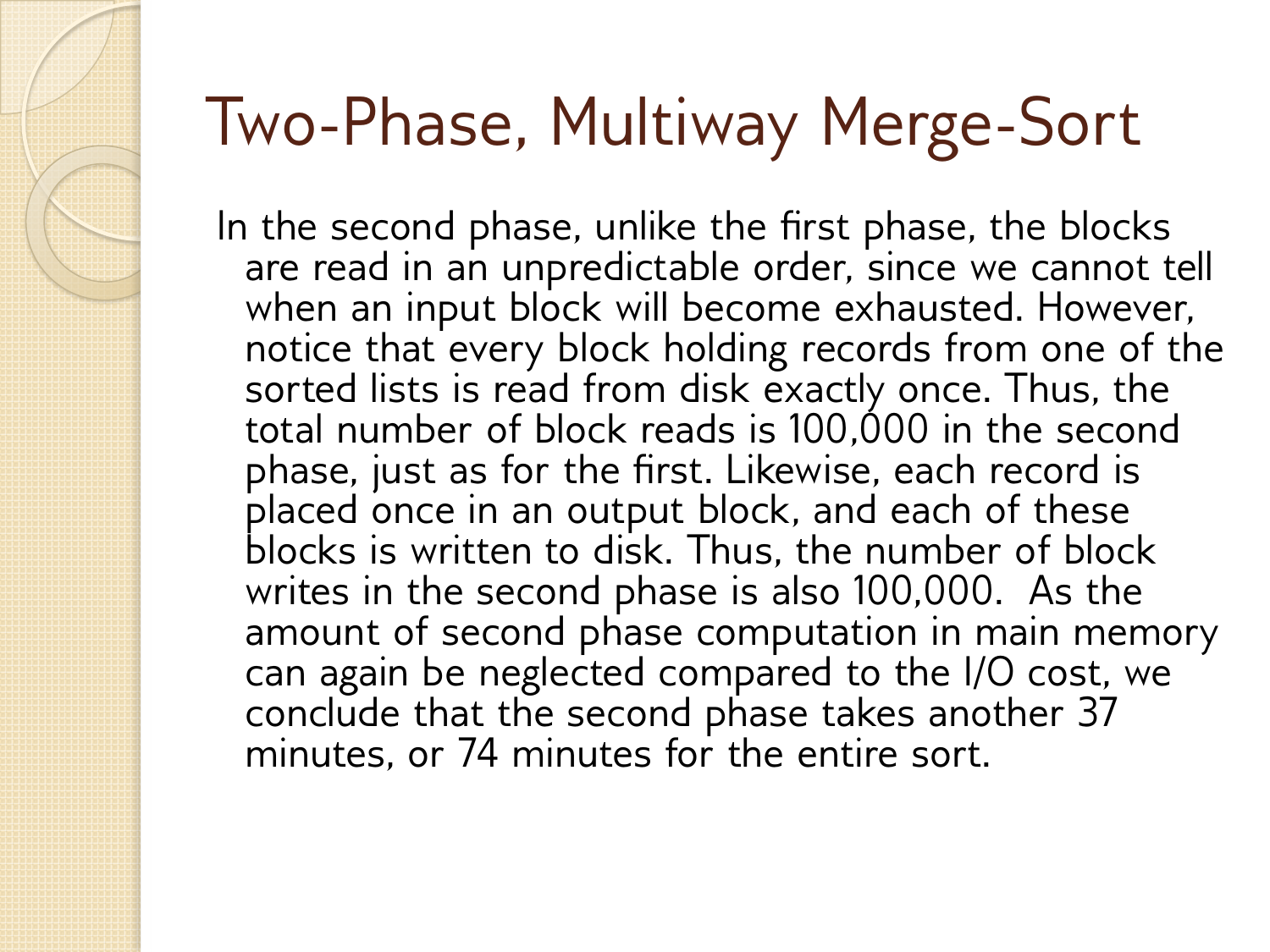

# Two-Phase, Multiway Merge-Sort
In the second phase, unlike the first phase, the blocks are read in an unpredictable order, since we cannot tell when an input block will become exhausted. However, notice that every block holding records from one of the sorted lists is read from disk exactly once. Thus, the total number of block reads is 100,000 in the second phase, just as for the first. Likewise, each record is placed once in an output block, and each of these blocks is written to disk. Thus, the number of block writes in the second phase is also 100,000.  As the amount of second phase computation in main memory can again be neglected compared to the I/O cost, we conclude that the second phase takes another 37 minutes, or 74 minutes for the entire sort.